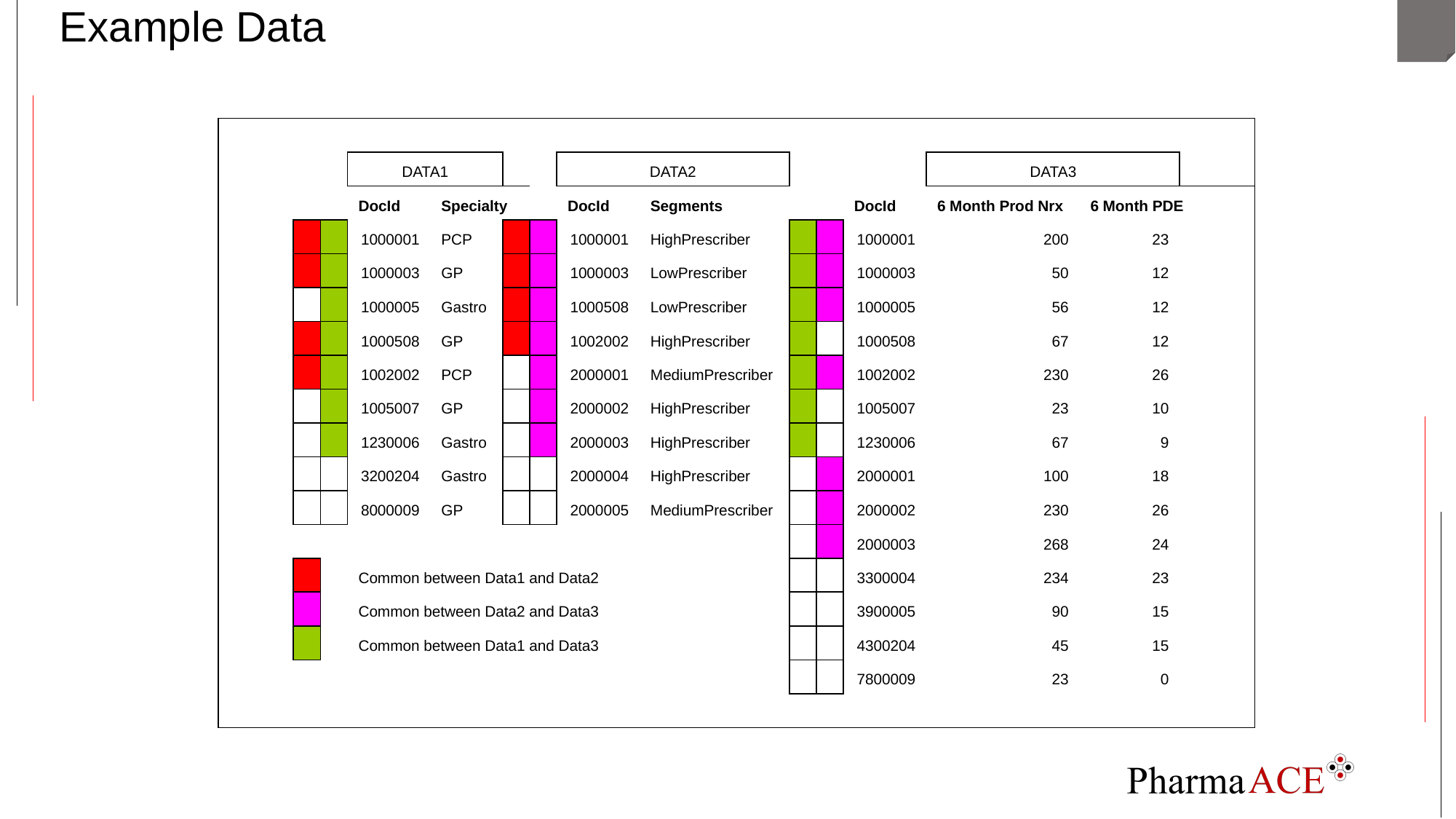

# Example Data
|  |  |  |  |  |  |  |  |  |  |  |  |  |  |  |
| --- | --- | --- | --- | --- | --- | --- | --- | --- | --- | --- | --- | --- | --- | --- |
|  |  |  | DATA1 |  |  |  | DATA2 |  |  |  |  | DATA3 |  |  |
|  |  |  | DocId | Specialty |  |  | DocId | Segments |  |  | DocId | 6 Month Prod Nrx | 6 Month PDE |  |
|  |  |  | 1000001 | PCP |  |  | 1000001 | HighPrescriber |  |  | 1000001 | 200 | 23 |  |
|  |  |  | 1000003 | GP |  |  | 1000003 | LowPrescriber |  |  | 1000003 | 50 | 12 |  |
|  |  |  | 1000005 | Gastro |  |  | 1000508 | LowPrescriber |  |  | 1000005 | 56 | 12 |  |
|  |  |  | 1000508 | GP |  |  | 1002002 | HighPrescriber |  |  | 1000508 | 67 | 12 |  |
|  |  |  | 1002002 | PCP |  |  | 2000001 | MediumPrescriber |  |  | 1002002 | 230 | 26 |  |
|  |  |  | 1005007 | GP |  |  | 2000002 | HighPrescriber |  |  | 1005007 | 23 | 10 |  |
|  |  |  | 1230006 | Gastro |  |  | 2000003 | HighPrescriber |  |  | 1230006 | 67 | 9 |  |
|  |  |  | 3200204 | Gastro |  |  | 2000004 | HighPrescriber |  |  | 2000001 | 100 | 18 |  |
|  |  |  | 8000009 | GP |  |  | 2000005 | MediumPrescriber |  |  | 2000002 | 230 | 26 |  |
|  |  |  |  |  |  |  |  |  |  |  | 2000003 | 268 | 24 |  |
|  |  |  | Common between Data1 and Data2 |  |  |  |  |  |  |  | 3300004 | 234 | 23 |  |
|  |  |  | Common between Data2 and Data3 |  |  |  |  |  |  |  | 3900005 | 90 | 15 |  |
|  |  |  | Common between Data1 and Data3 |  |  |  |  |  |  |  | 4300204 | 45 | 15 |  |
|  |  |  |  |  |  |  |  |  |  |  | 7800009 | 23 | 0 |  |
|  |  |  |  |  |  |  |  |  |  |  |  |  |  |  |